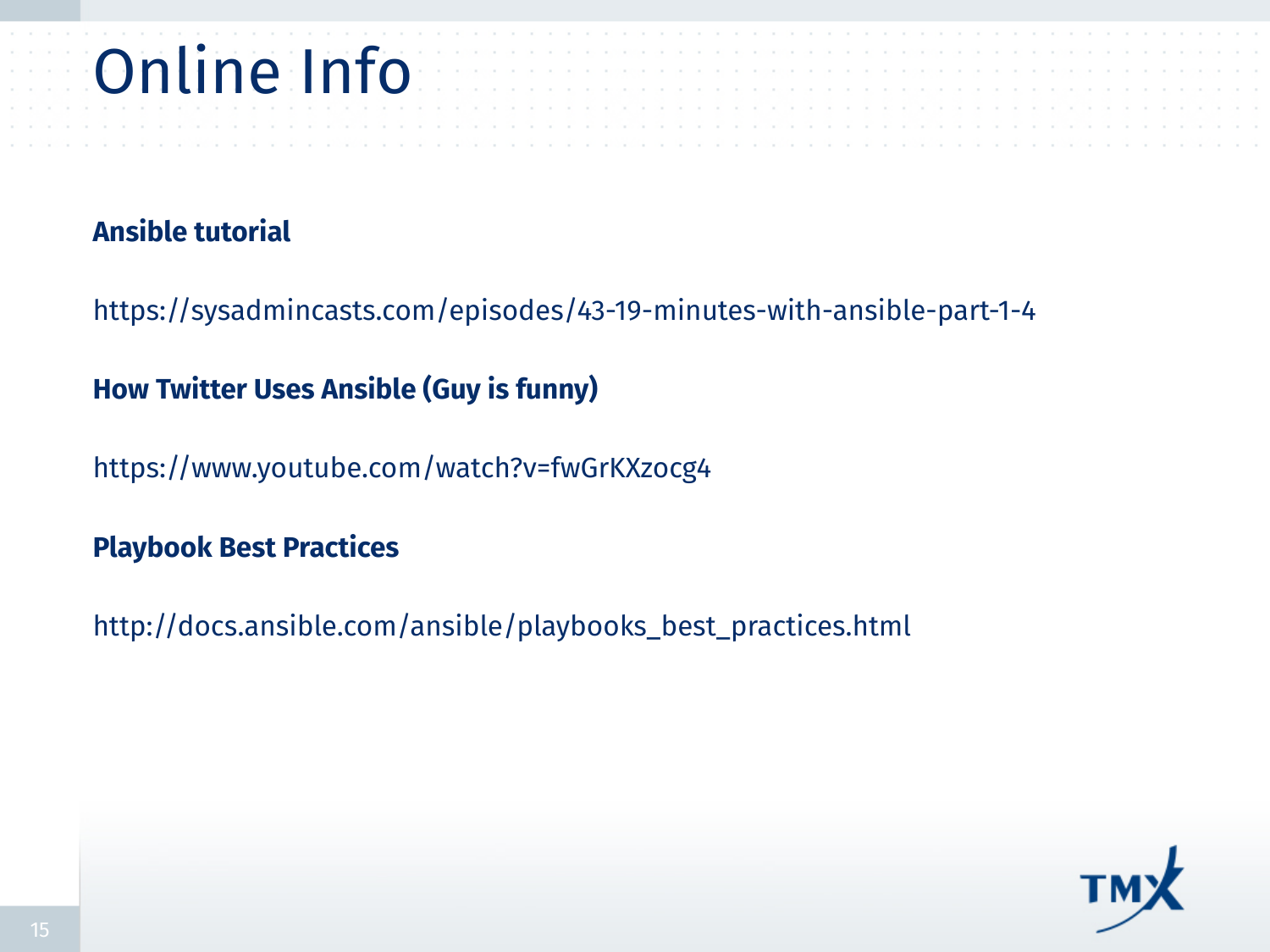

Ansible tutorial

https://sysadmincasts.com/episodes/43-19-minutes-with-ansible-part-1-4

How Twitter Uses Ansible (Guy is funny)

https://www.youtube.com/watch?v=fwGrKXzocg4

Playbook Best Practices

http://docs.ansible.com/ansible/playbooks_best_practices.html

# Online Info
15